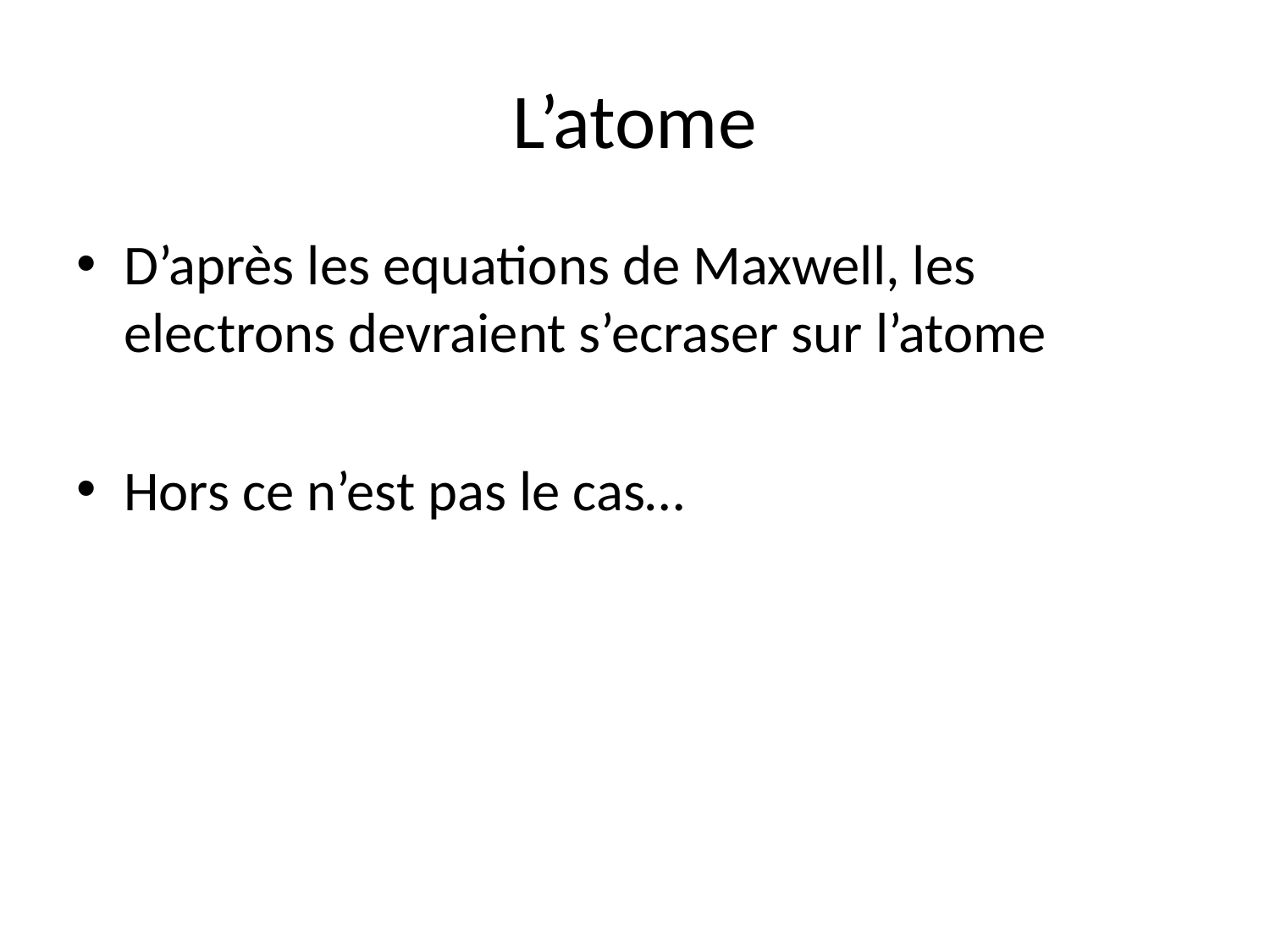

# L’atome
D’après les equations de Maxwell, les electrons devraient s’ecraser sur l’atome

Hors ce n’est pas le cas…